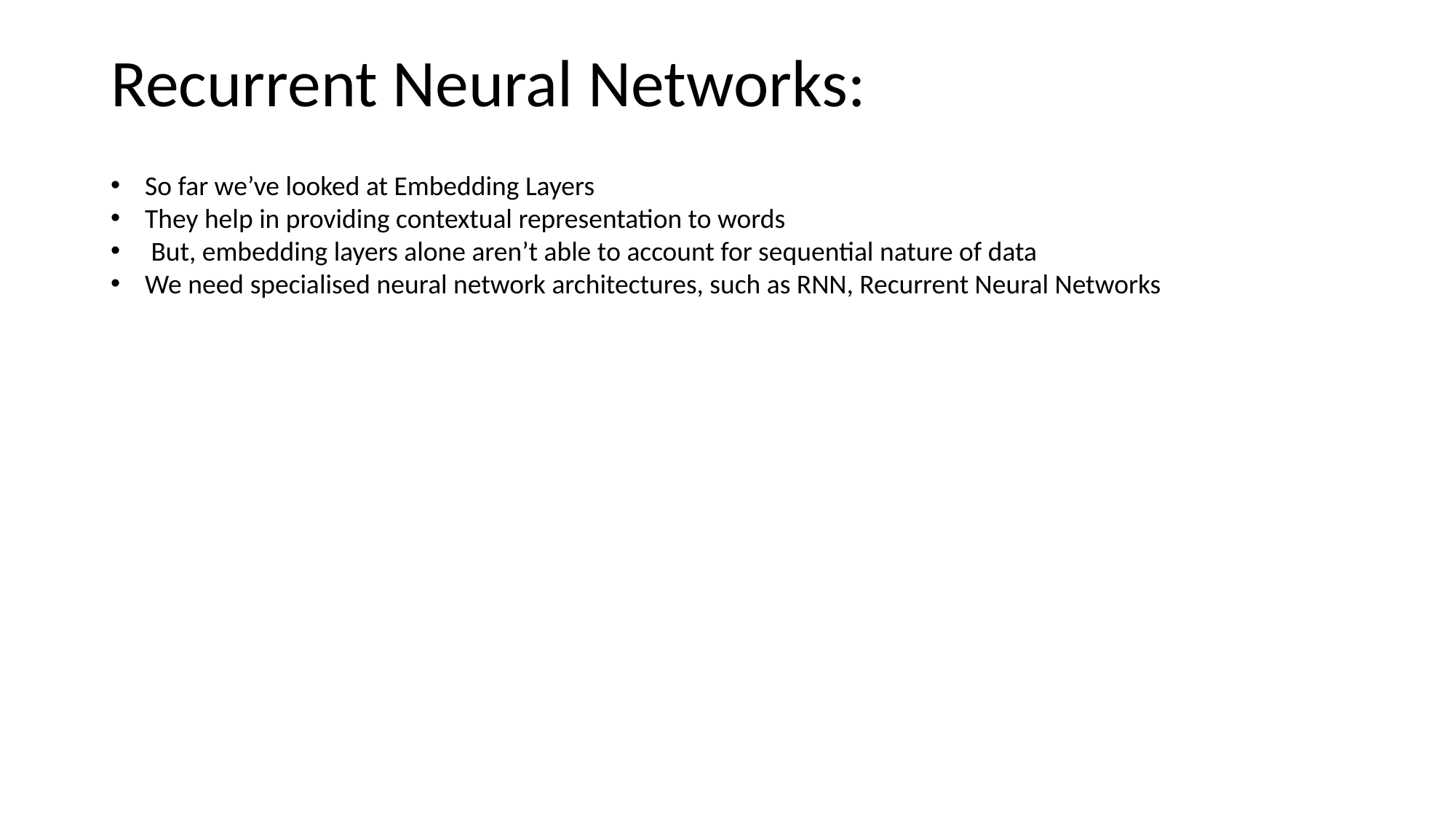

Recurrent Neural Networks:
So far we’ve looked at Embedding Layers
They help in providing contextual representation to words
 But, embedding layers alone aren’t able to account for sequential nature of data
We need specialised neural network architectures, such as RNN, Recurrent Neural Networks